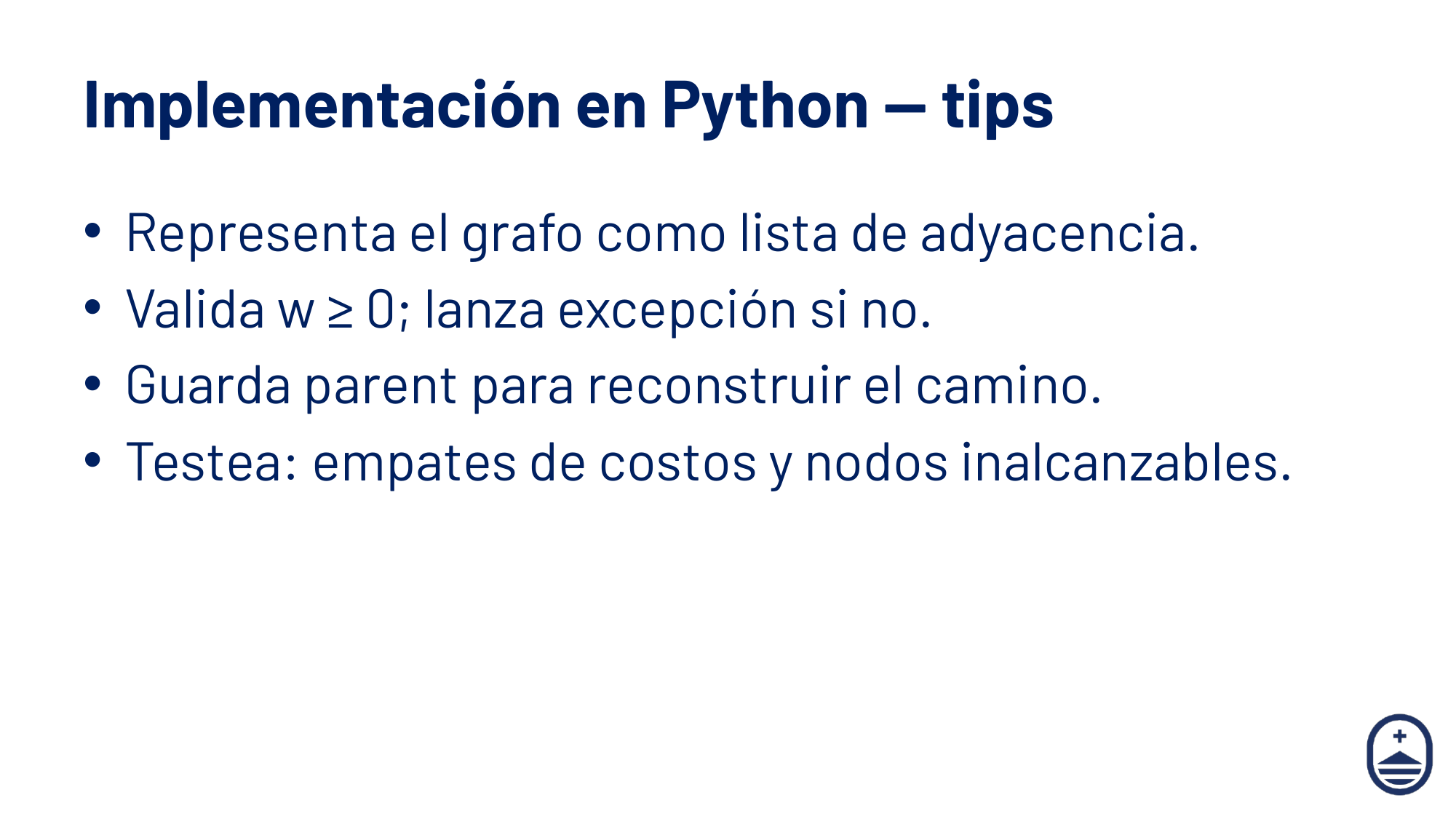

# Implementación en Python — tips
Representa el grafo como lista de adyacencia.
Valida w ≥ 0; lanza excepción si no.
Guarda parent para reconstruir el camino.
Testea: empates de costos y nodos inalcanzables.